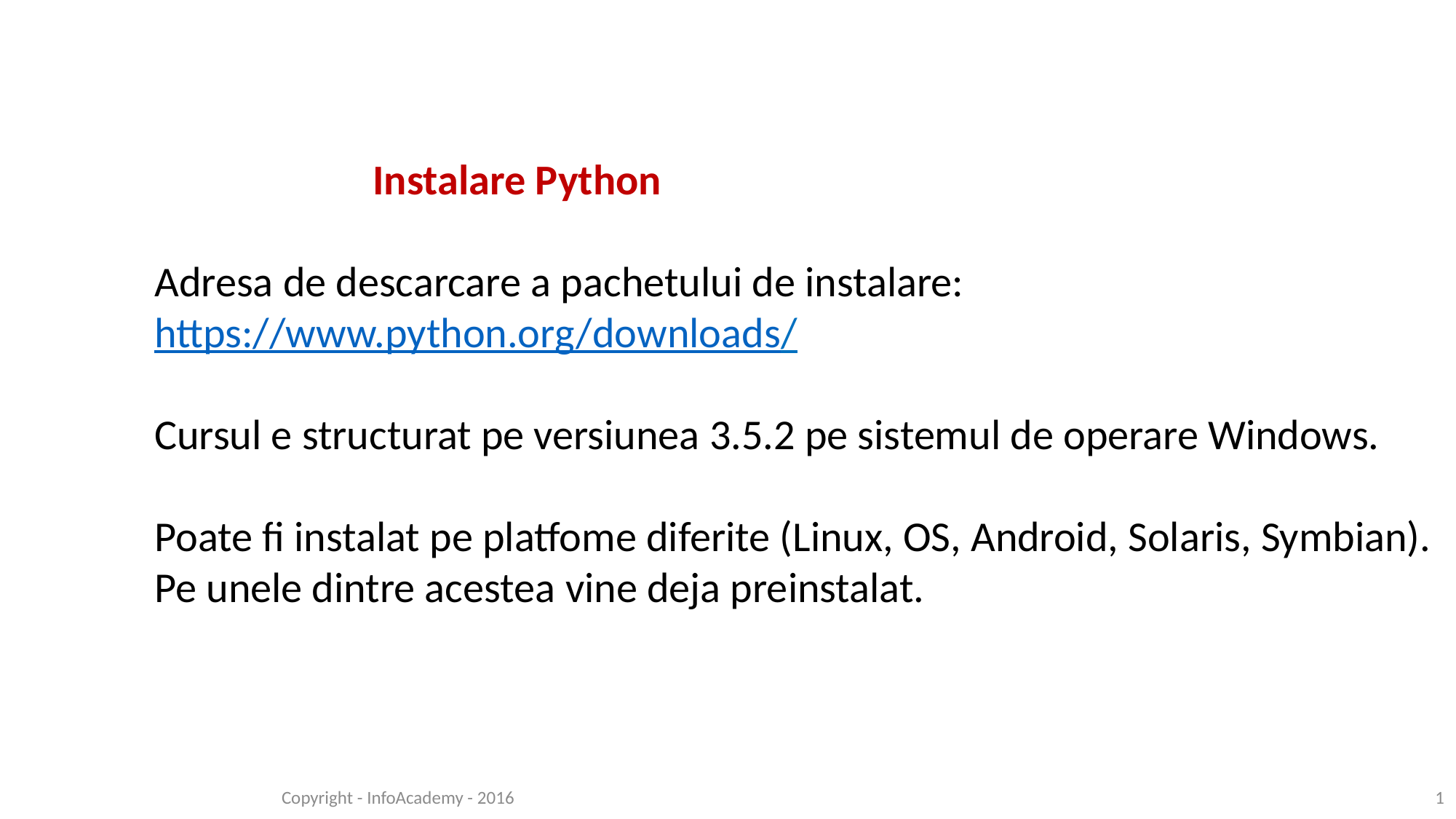

Instalare Python

Adresa de descarcare a pachetului de instalare: https://www.python.org/downloads/

Cursul e structurat pe versiunea 3.5.2 pe sistemul de operare Windows.

Poate fi instalat pe platfome diferite (Linux, OS, Android, Solaris, Symbian). Pe unele dintre acestea vine deja preinstalat.

1
Copyright - InfoAcademy - 2016